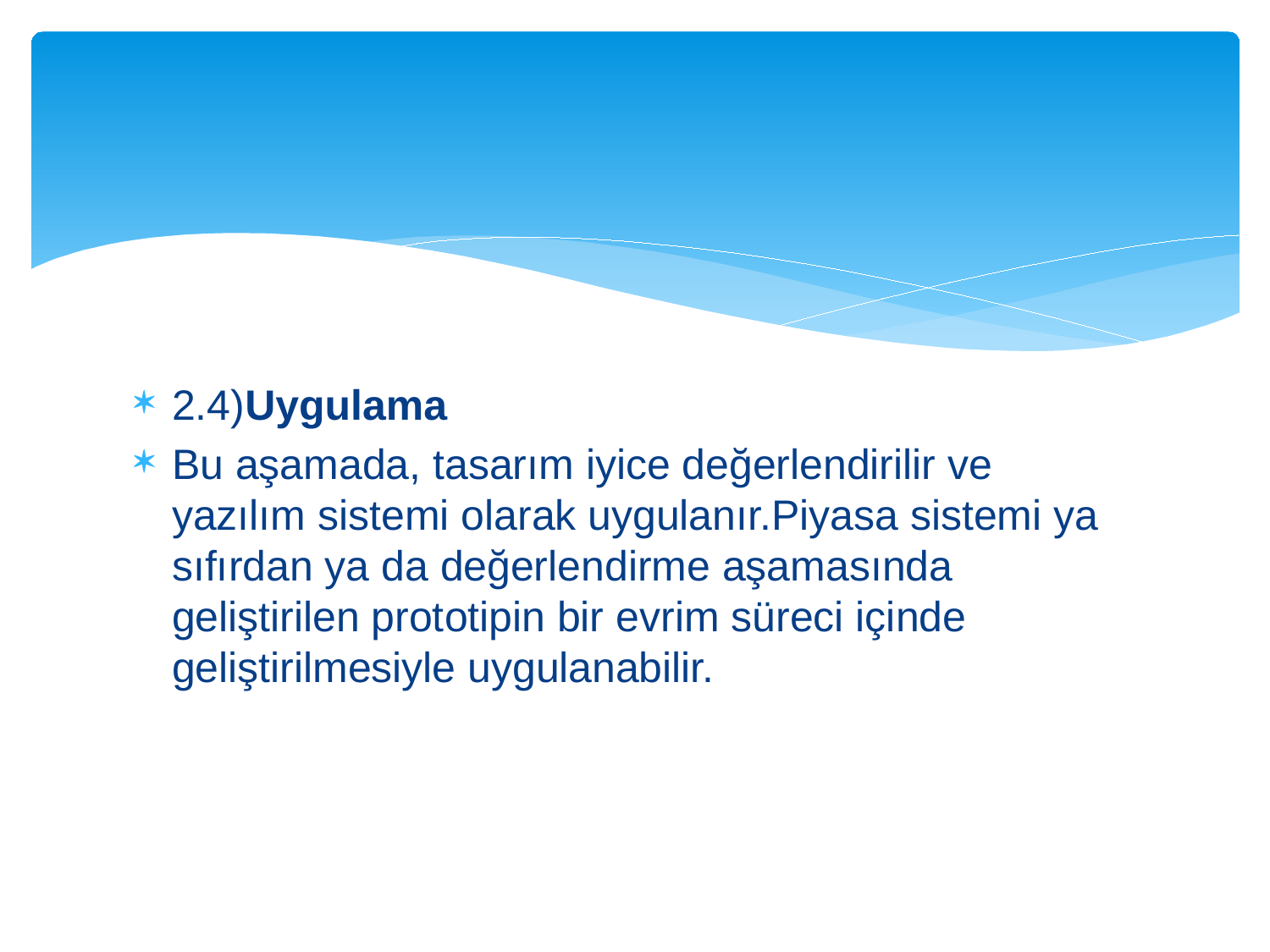

#
2.4)Uygulama
Bu aşamada, tasarım iyice değerlendirilir ve yazılım sistemi olarak uygulanır.Piyasa sistemi ya sıfırdan ya da değerlendirme aşamasında geliştirilen prototipin bir evrim süreci içinde geliştirilmesiyle uygulanabilir.